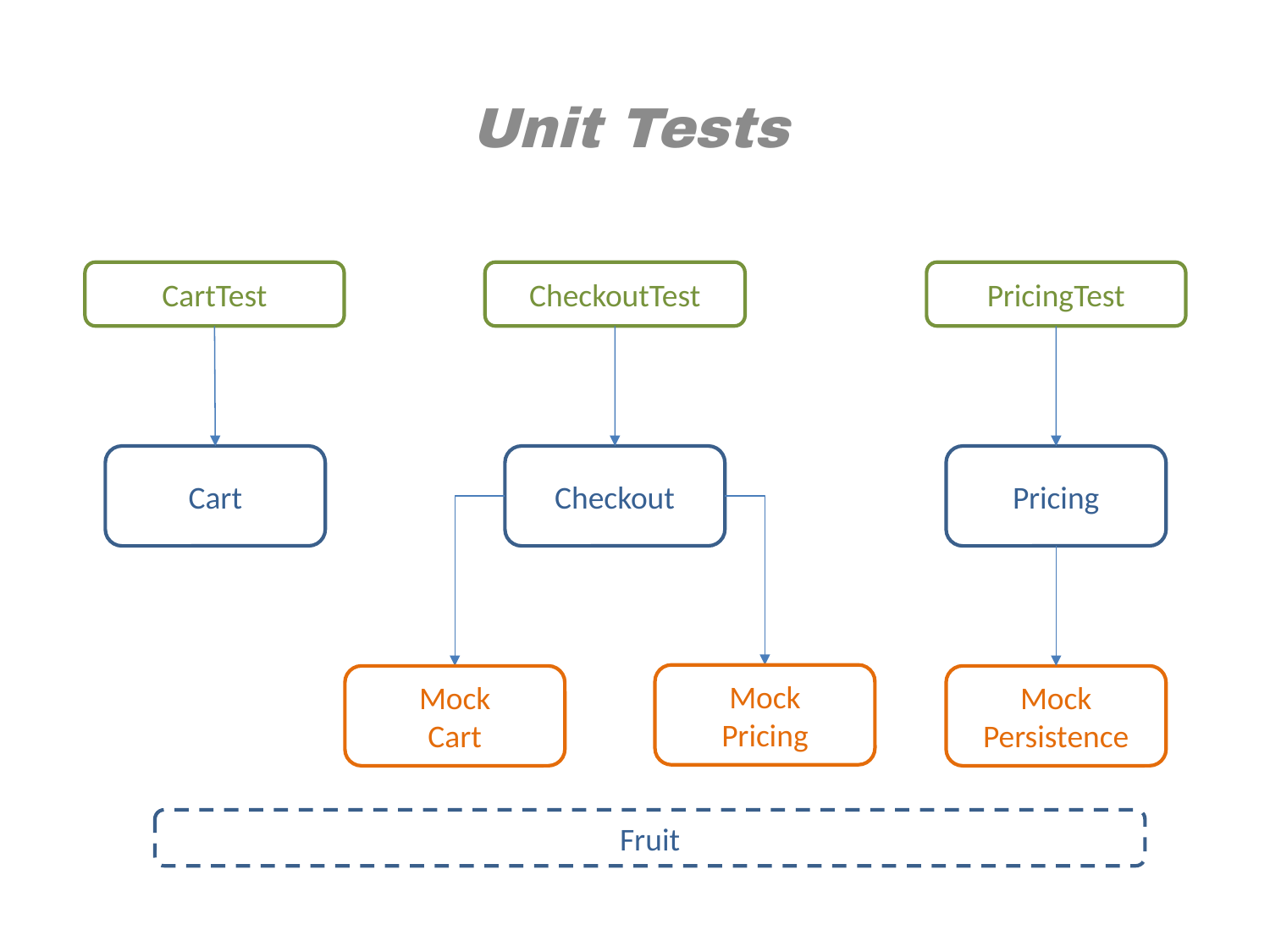

Unit Tests
CartTest
CheckoutTest
PricingTest
Cart
Checkout
Pricing
Mock
Pricing
Mock
Cart
Mock
Persistence
Fruit